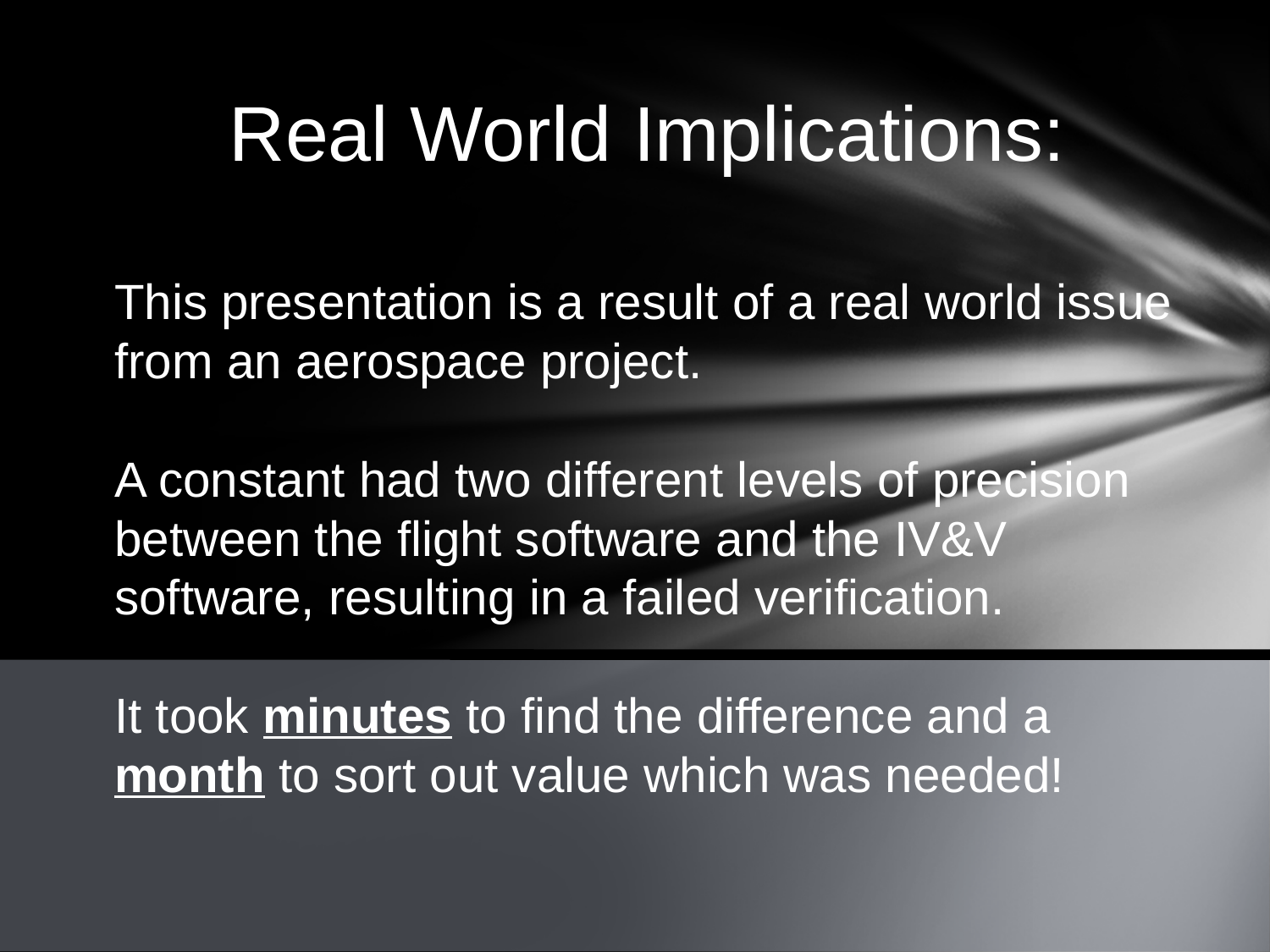

Real World Implications:

This presentation is a result of a real world issue from an aerospace project.

A constant had two different levels of precision between the flight software and the IV&V software, resulting in a failed verification.

It took minutes to find the difference and a month to sort out value which was needed!